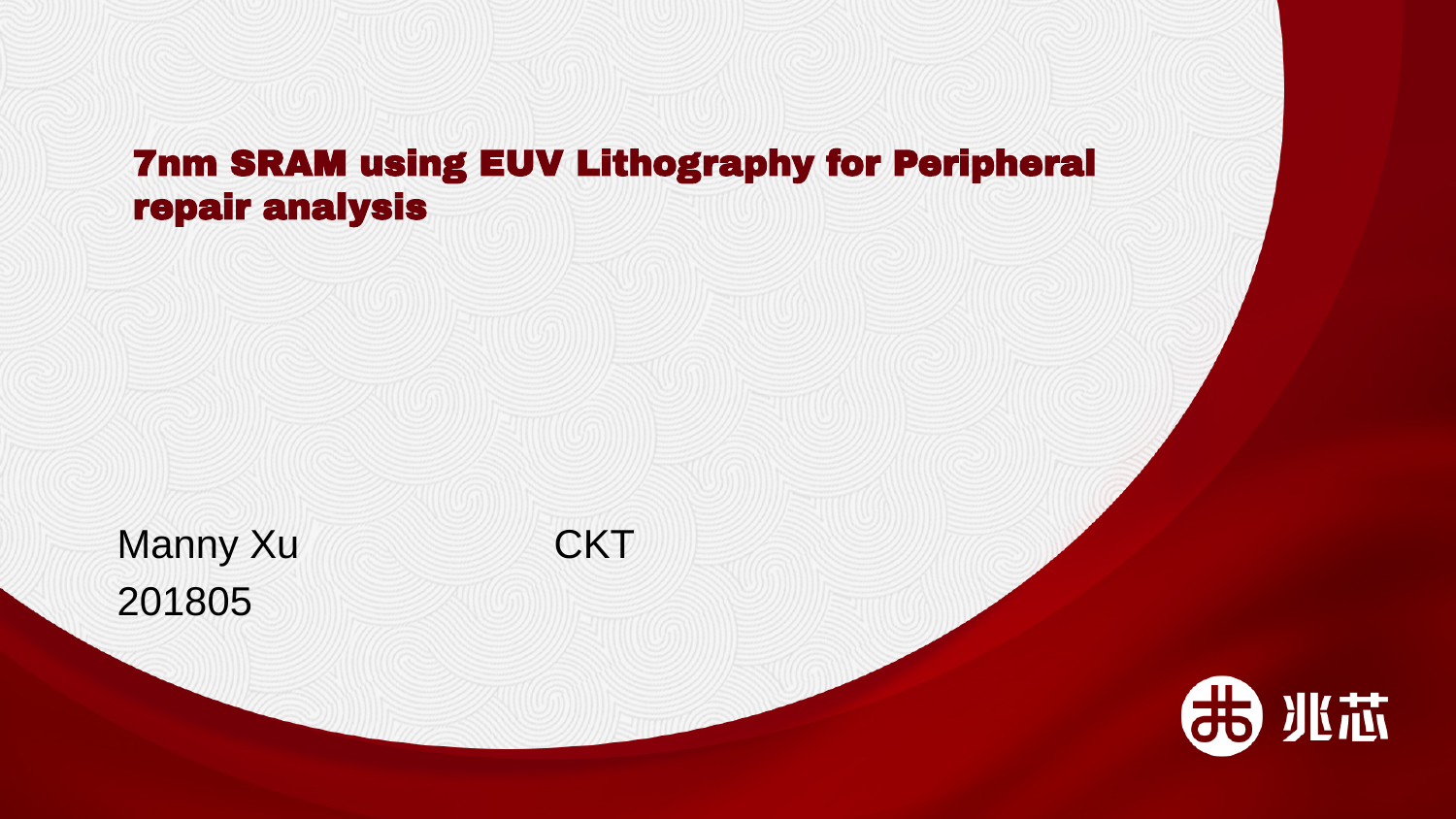

# 7nm SRAM using EUV Lithography for Peripheral repair analysis
Manny Xu		CKT
201805